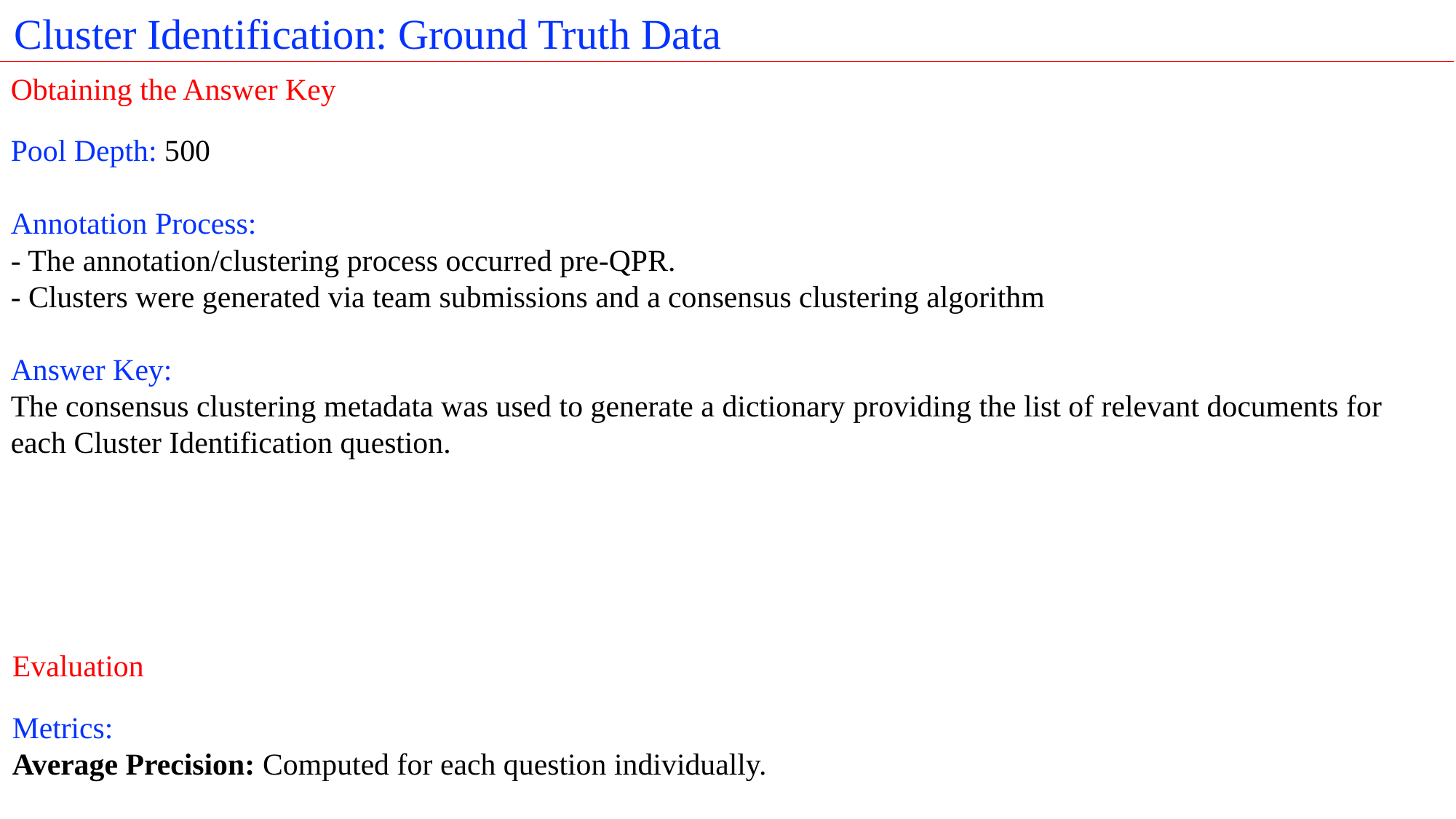

Cluster Identification: Ground Truth Data
Obtaining the Answer Key
Pool Depth: 500

Annotation Process:
- The annotation/clustering process occurred pre-QPR.
- Clusters were generated via team submissions and a consensus clustering algorithm

Answer Key:
The consensus clustering metadata was used to generate a dictionary providing the list of relevant documents for each Cluster Identification question.
Evaluation
Metrics:
Average Precision: Computed for each question individually.